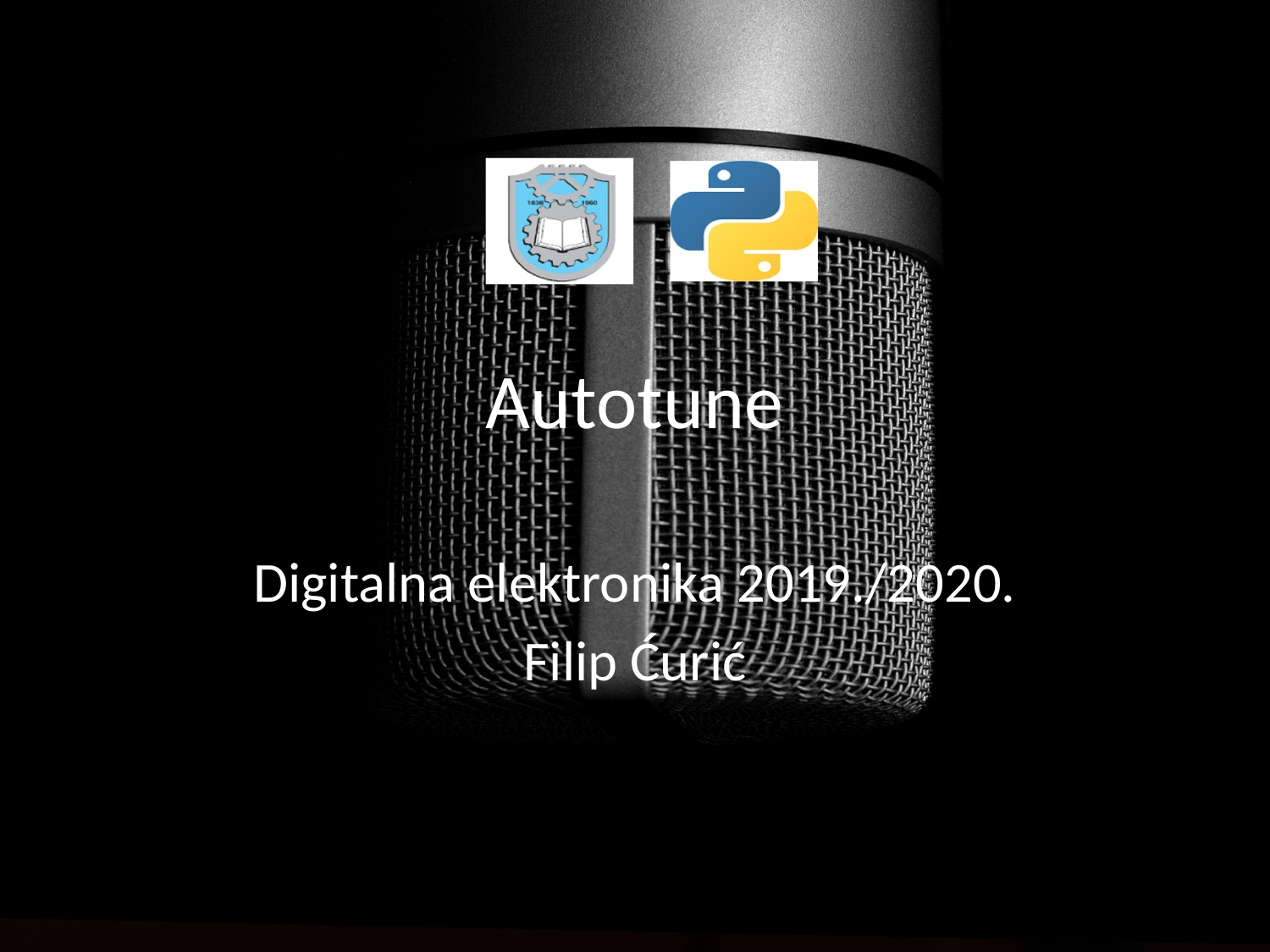

# Autotune
Digitalna elektronika 2019./2020.
Filip Ćurić